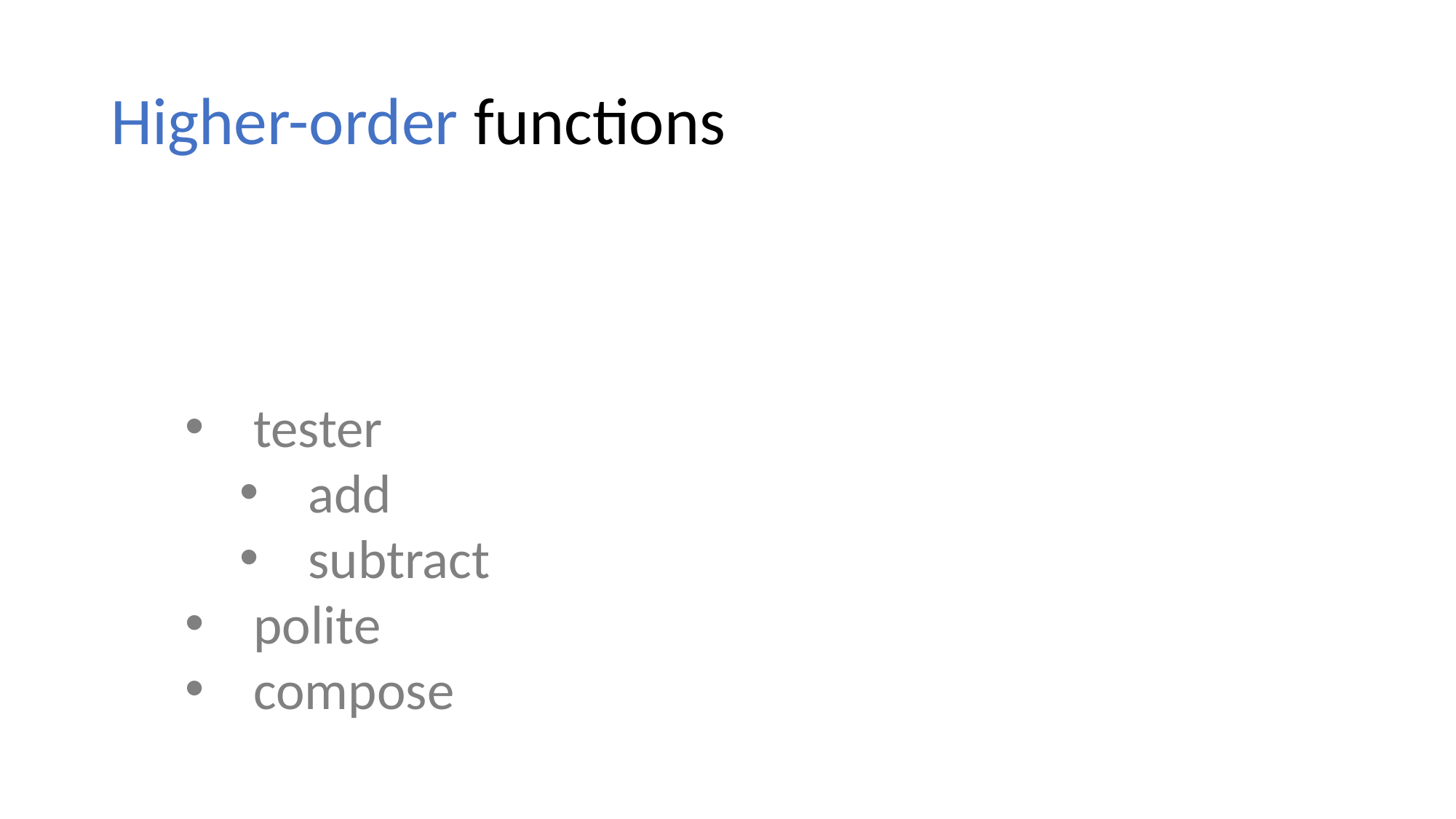

# Higher-order functions
tester
add
subtract
polite
compose